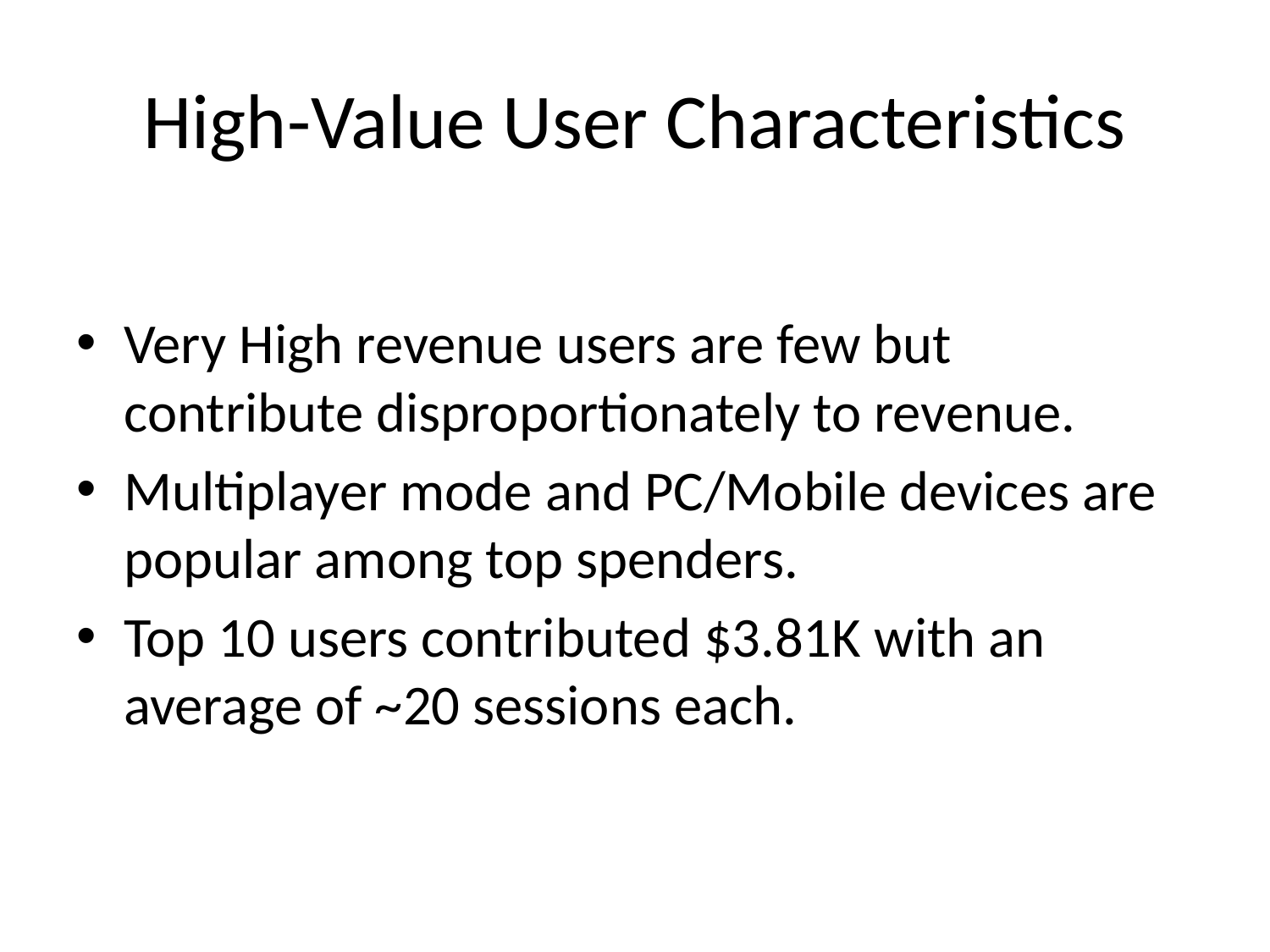

# High-Value User Characteristics

Very High revenue users are few but contribute disproportionately to revenue.
Multiplayer mode and PC/Mobile devices are popular among top spenders.
Top 10 users contributed $3.81K with an average of ~20 sessions each.